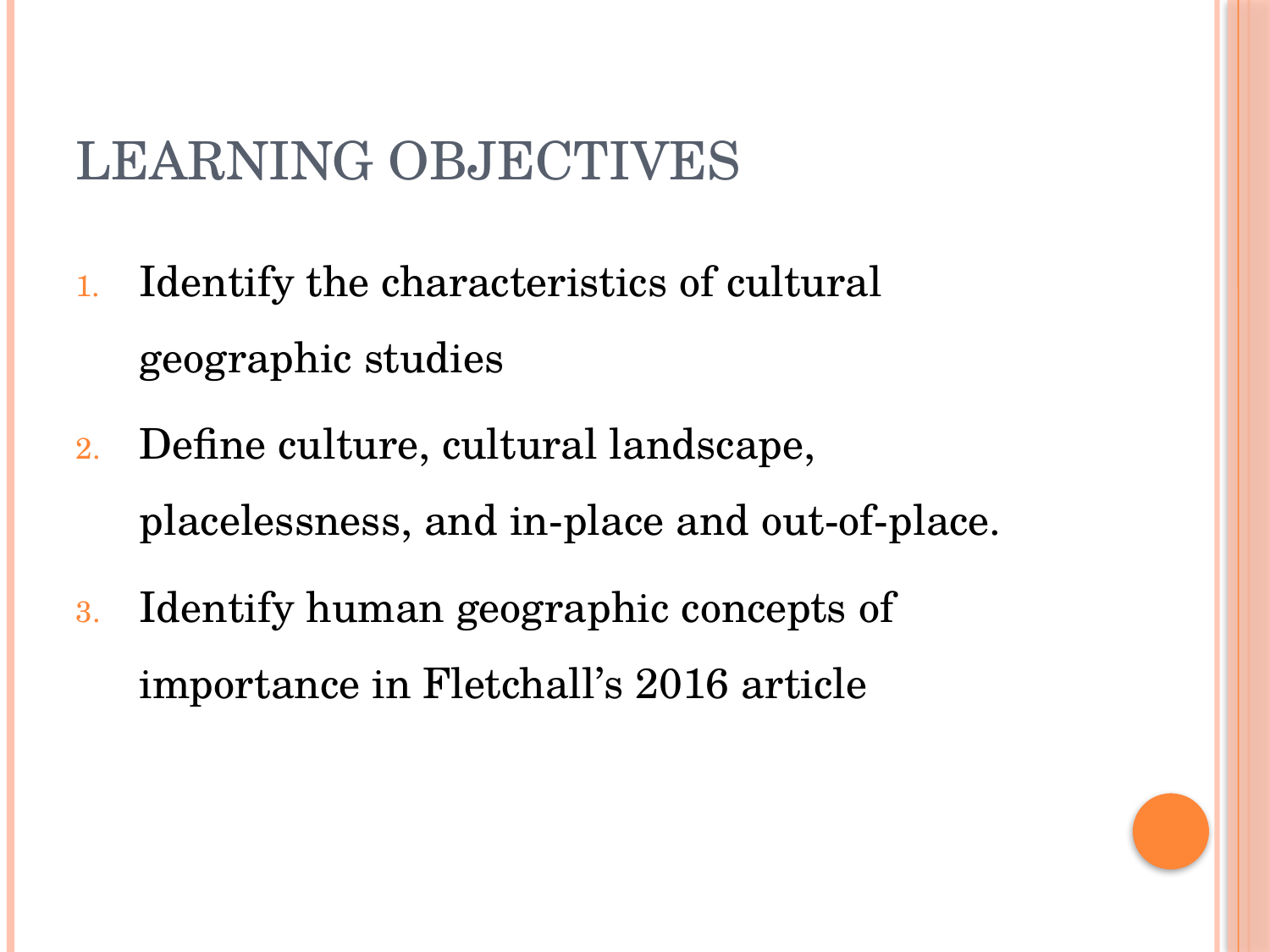

# Learning objectives
Identify the characteristics of cultural geographic studies
Define culture, cultural landscape, placelessness, and in-place and out-of-place.
Identify human geographic concepts of importance in Fletchall’s 2016 article